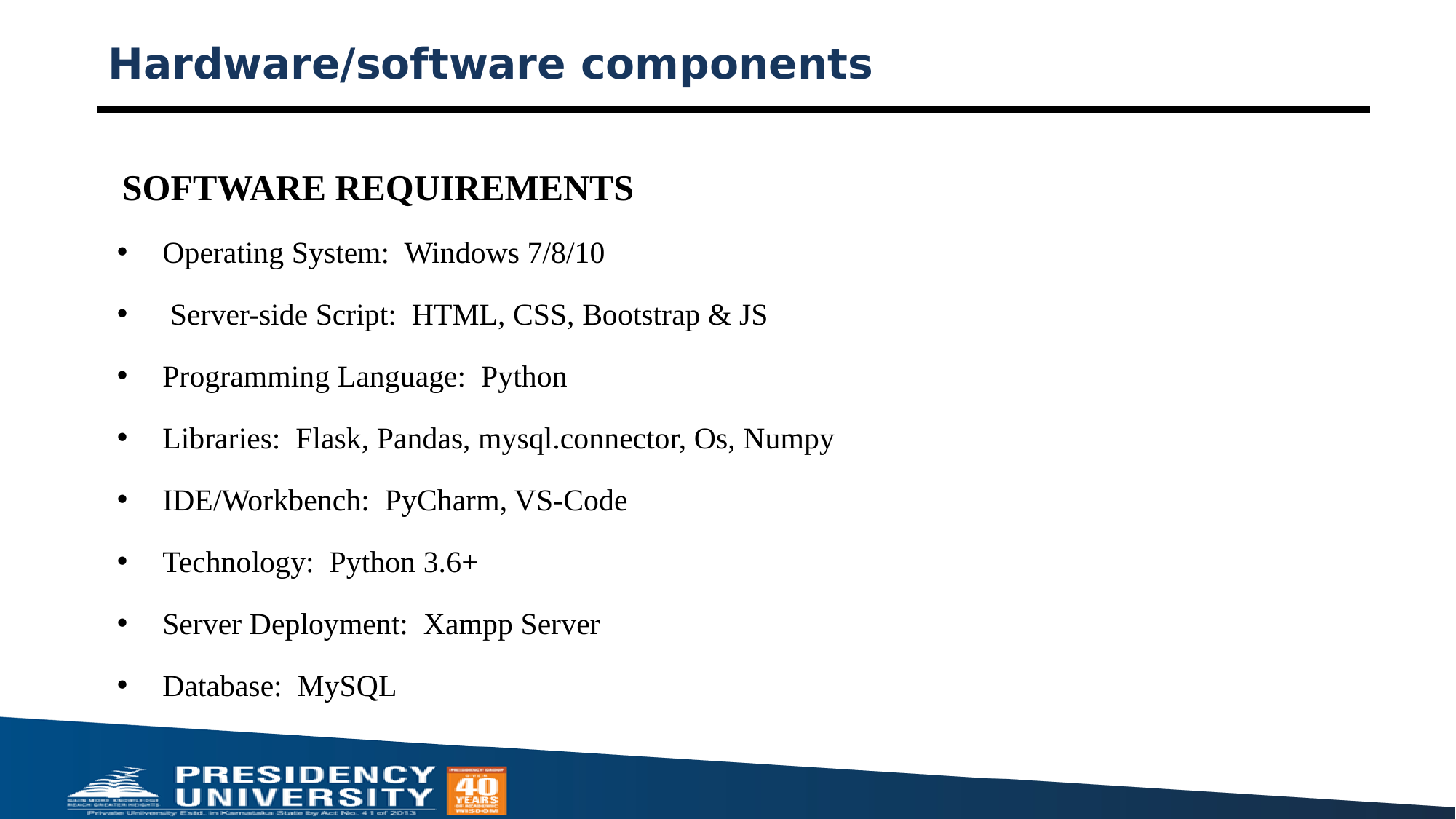

# Hardware/software components
SOFTWARE REQUIREMENTS
Operating System:  Windows 7/8/10
 Server-side Script:  HTML, CSS, Bootstrap & JS
Programming Language:  Python
Libraries:  Flask, Pandas, mysql.connector, Os, Numpy
IDE/Workbench:  PyCharm, VS-Code
Technology:  Python 3.6+
Server Deployment:  Xampp Server
Database:  MySQL